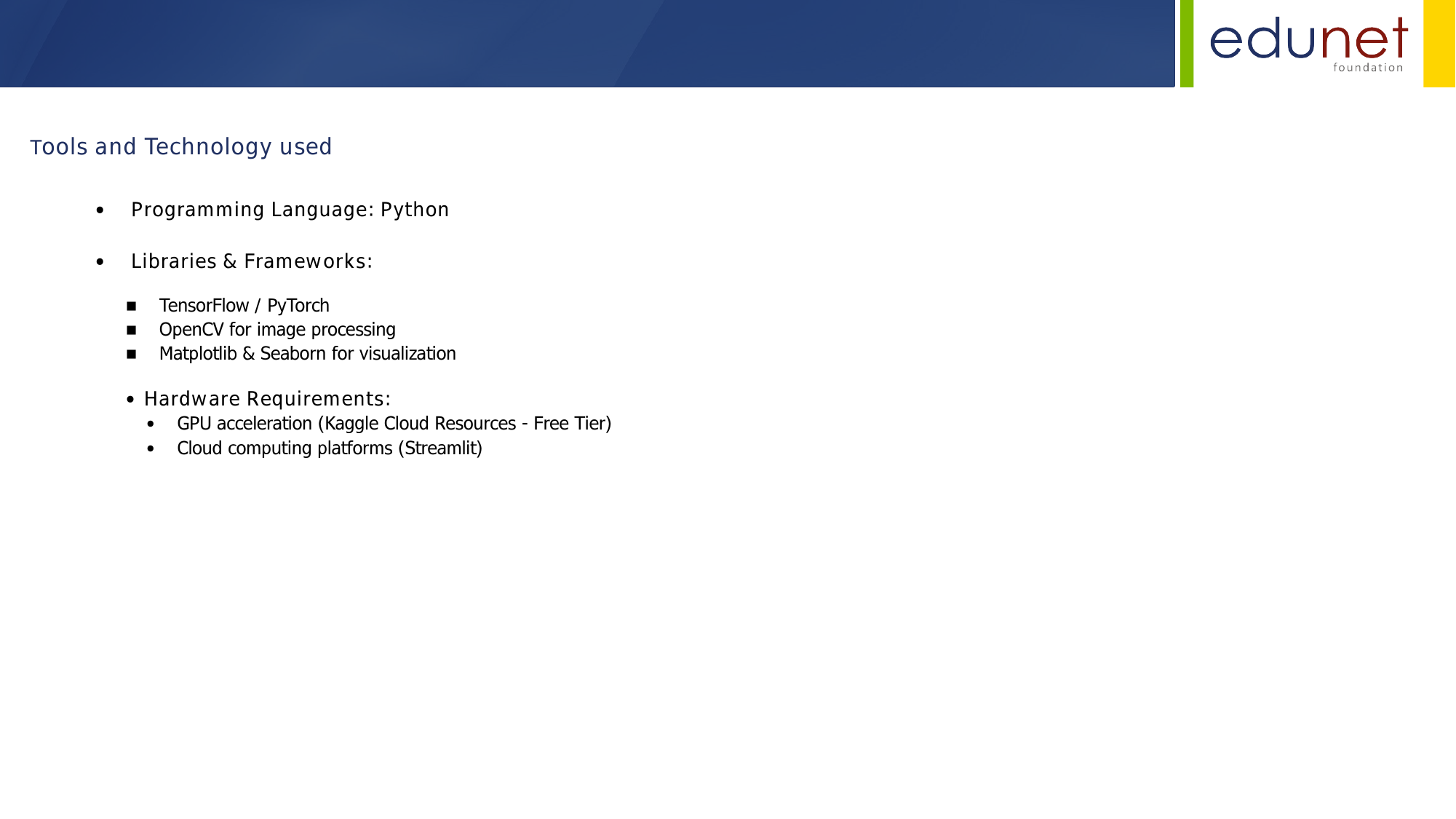

Tools and Technology used
•    Programming Language: Python
•    Libraries & Frameworks:
■    TensorFlow / PyTorch
■    OpenCV for image processing
■    Matplotlib & Seaborn for visualization
• Hardware Requirements:
•    GPU acceleration (Kaggle Cloud Resources - Free Tier)
•    Cloud computing platforms (Streamlit)